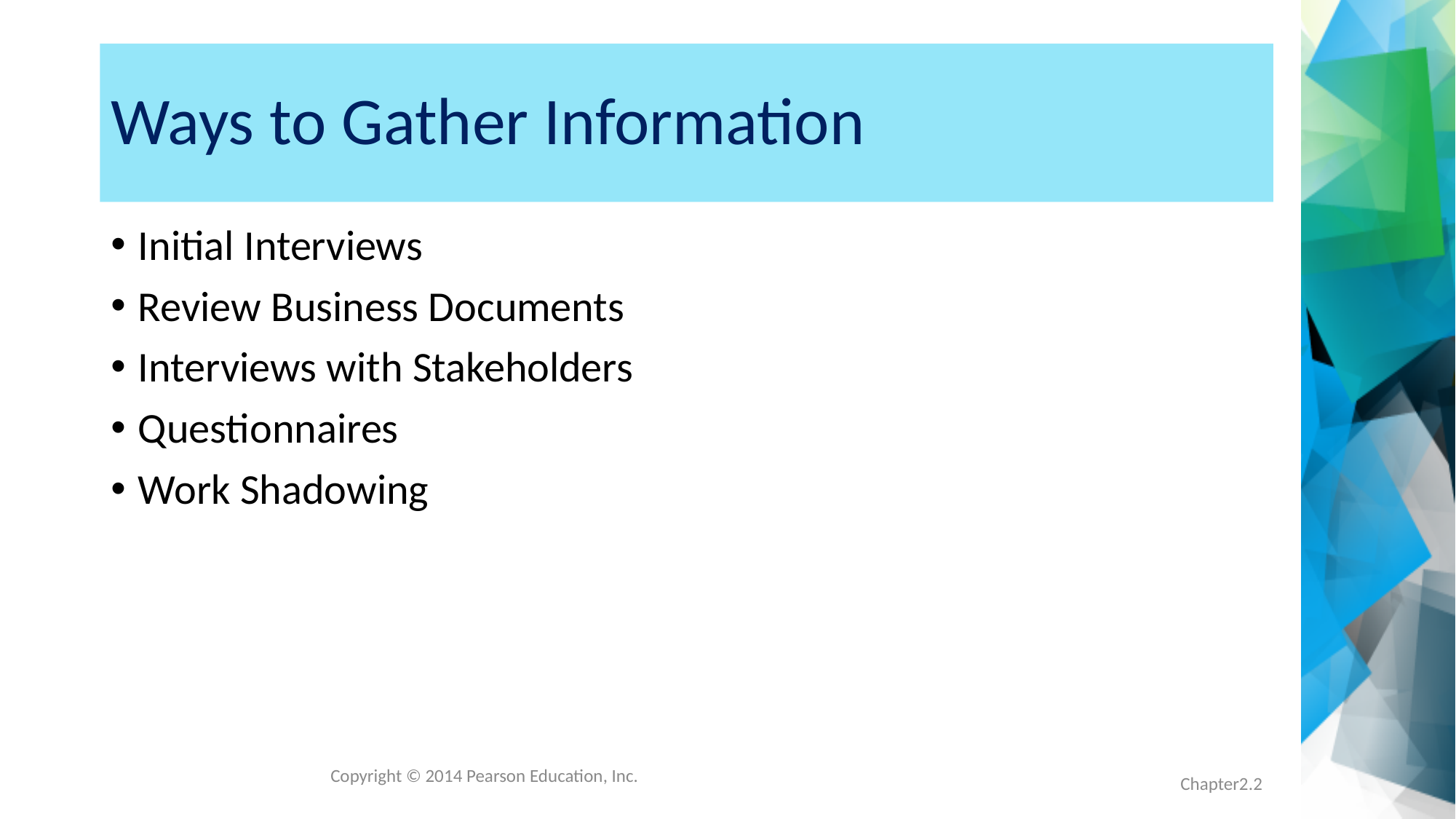

# Ways to Gather Information
Initial Interviews
Review Business Documents
Interviews with Stakeholders
Questionnaires
Work Shadowing
Copyright © 2014 Pearson Education, Inc.
Chapter2.2